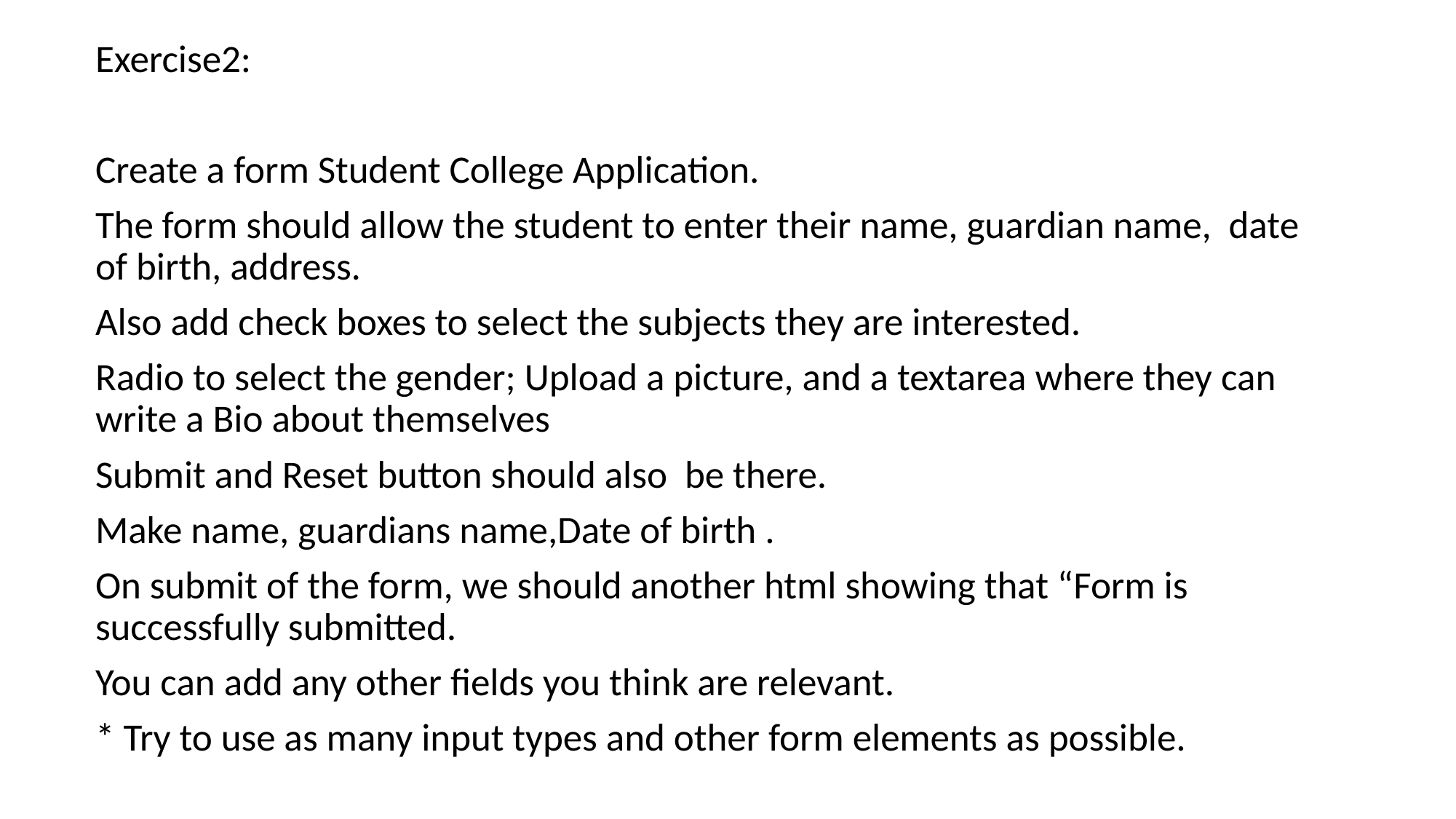

Exercise2:

Create a form Student College Application.
The form should allow the student to enter their name, guardian name,  date of birth, address.
Also add check boxes to select the subjects they are interested.
Radio to select the gender; Upload a picture, and a textarea where they can write a Bio about themselves
Submit and Reset button should also  be there.
Make name, guardians name,Date of birth .
On submit of the form, we should another html showing that “Form is successfully submitted.
You can add any other fields you think are relevant.
* Try to use as many input types and other form elements as possible.